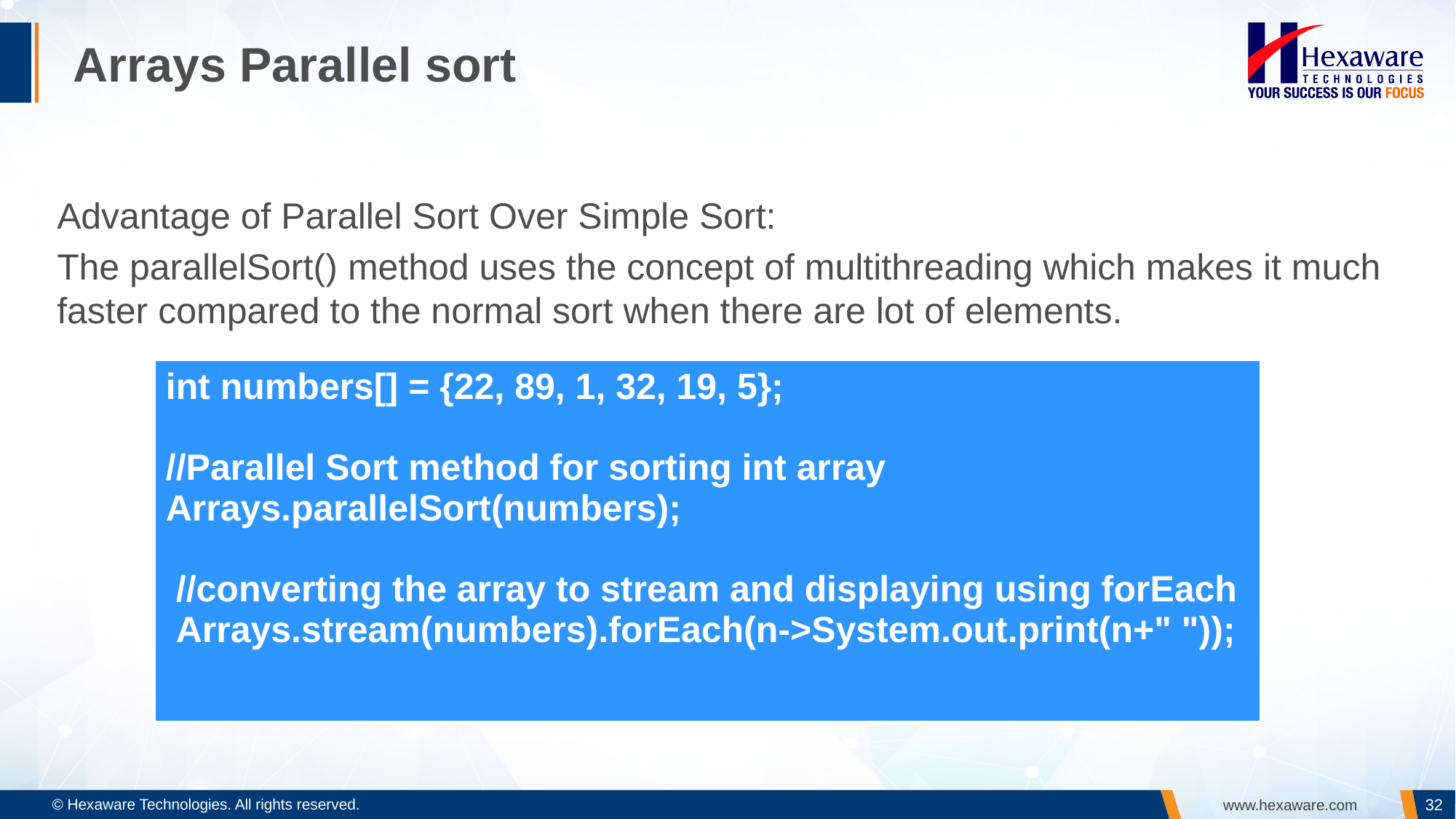

# Arrays Parallel sort
Advantage of Parallel Sort Over Simple Sort:
The parallelSort() method uses the concept of multithreading which makes it much faster compared to the normal sort when there are lot of elements.
| int numbers[] = {22, 89, 1, 32, 19, 5}; //Parallel Sort method for sorting int array Arrays.parallelSort(numbers); //converting the array to stream and displaying using forEach Arrays.stream(numbers).forEach(n->System.out.print(n+" ")); |
| --- |